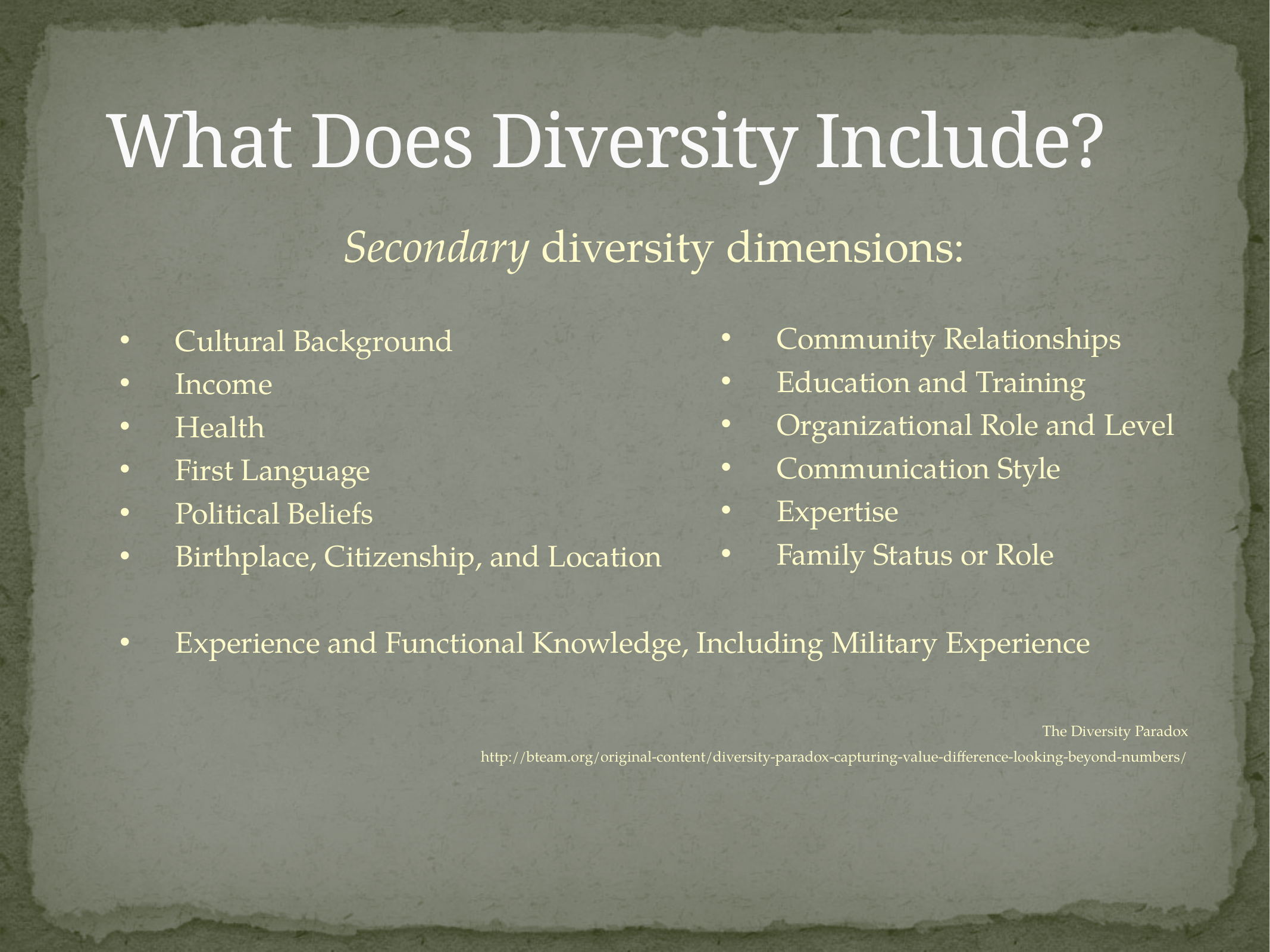

What Does Diversity Include?
Secondary diversity dimensions:

Cultural Background
Income
Health
First Language
Political Beliefs
Birthplace, Citizenship, and Location

Experience and Functional Knowledge, Including Military Experience

The Diversity Paradox
http://bteam.org/original-content/diversity-paradox-capturing-value-difference-looking-beyond-numbers/

Community Relationships
Education and Training
Organizational Role and Level
Communication Style
Expertise
Family Status or Role